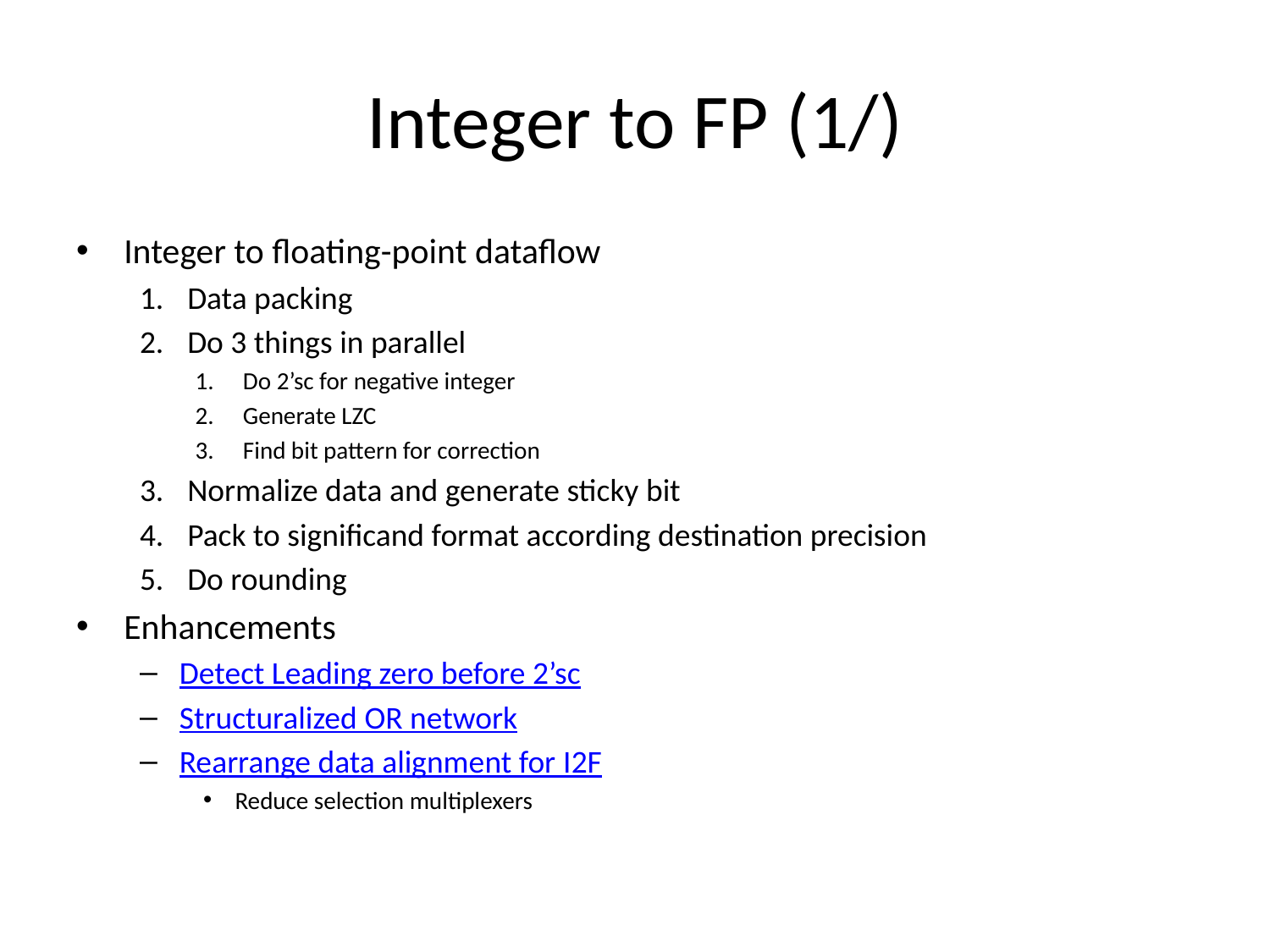

# Integer to FP (1/)
Integer to floating-point dataflow
Data packing
Do 3 things in parallel
Do 2’sc for negative integer
Generate LZC
Find bit pattern for correction
Normalize data and generate sticky bit
Pack to significand format according destination precision
Do rounding
Enhancements
Detect Leading zero before 2’sc
Structuralized OR network
Rearrange data alignment for I2F
Reduce selection multiplexers